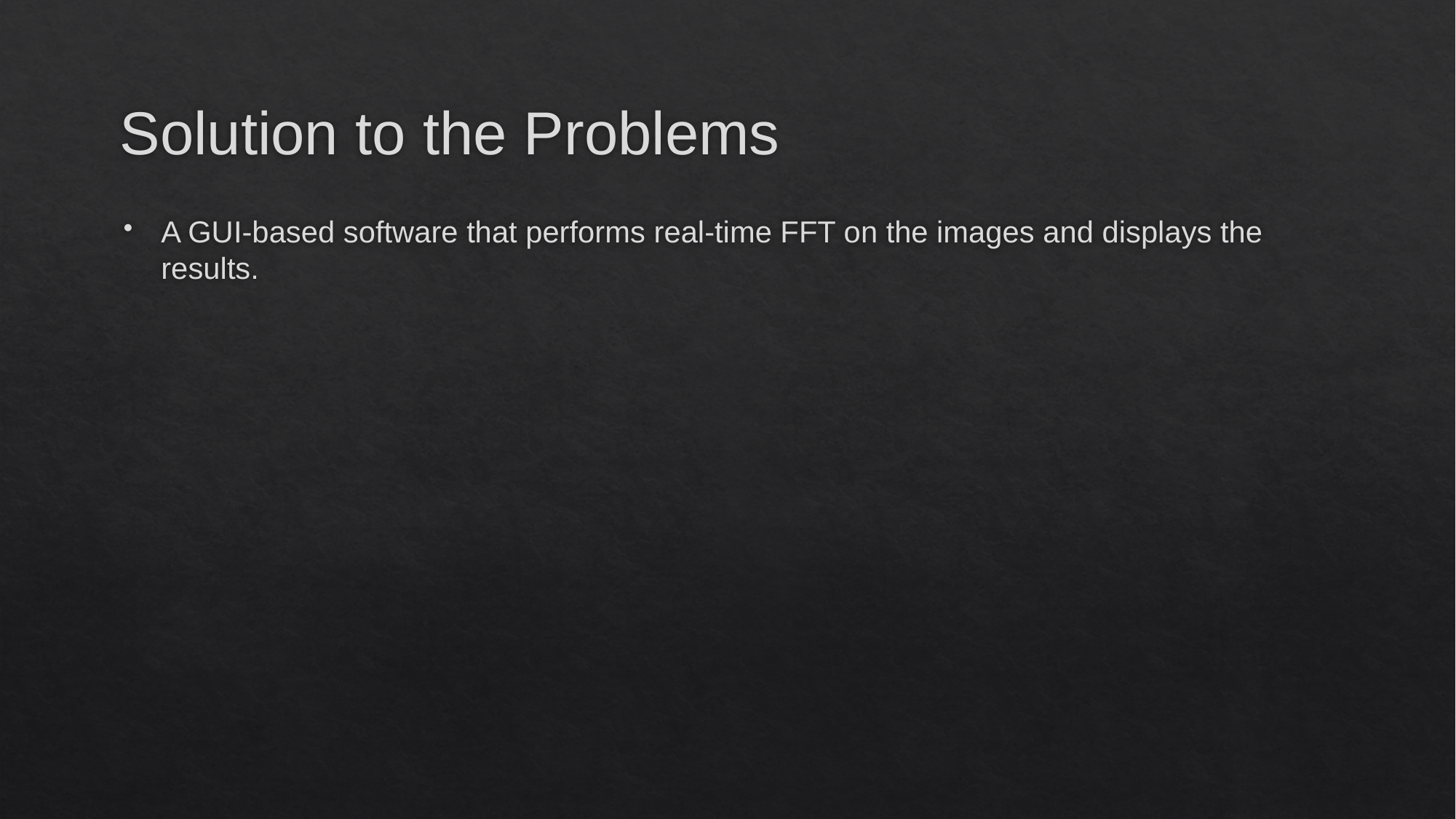

# Solution to the Problems
A GUI-based software that performs real-time FFT on the images and displays the results.